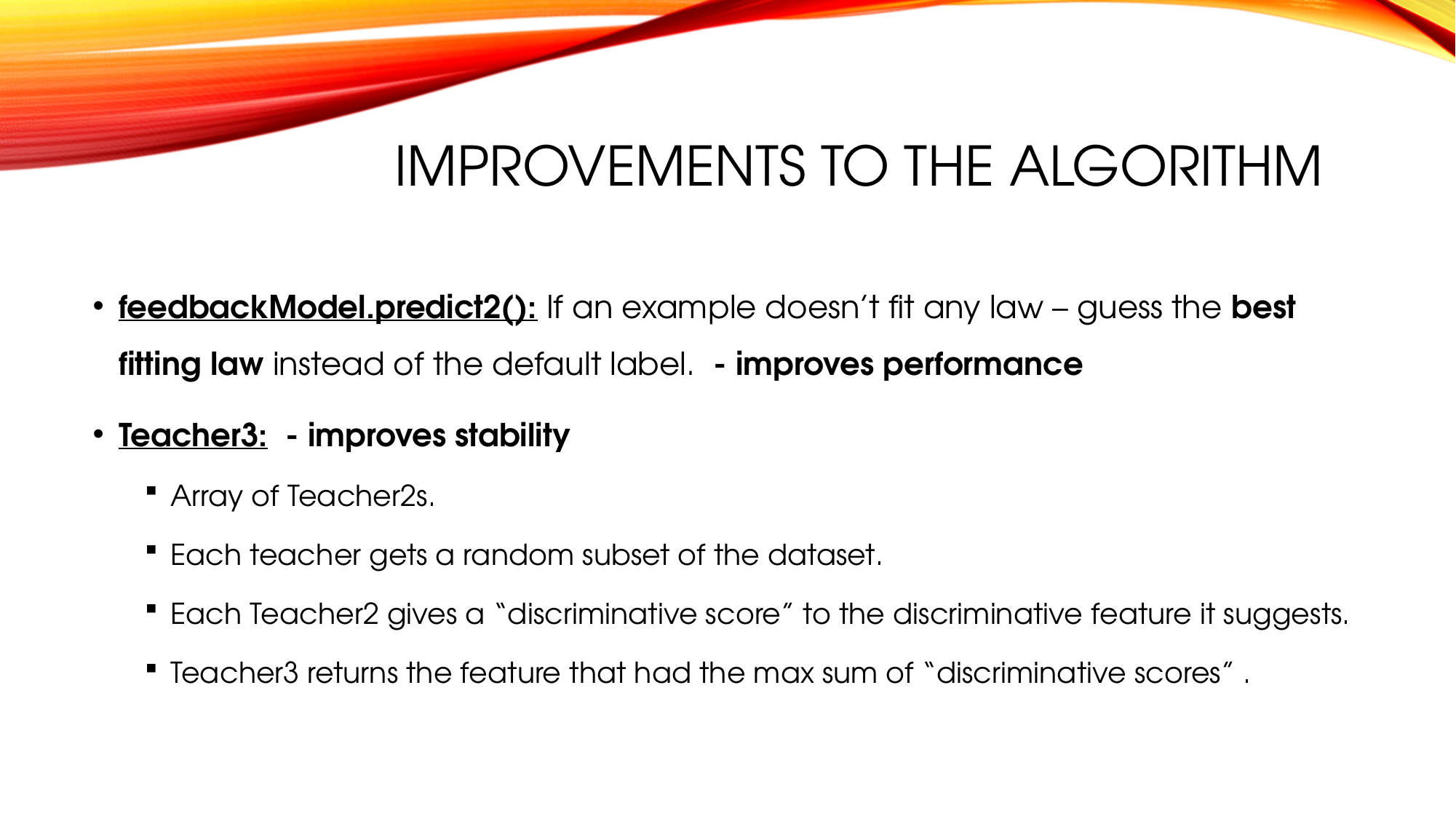

# Improvements to the algorithm
feedbackModel.predict2(): If an example doesn’t fit any law – guess the best fitting law instead of the default label.  - improves performance
Teacher3:  - improves stability
Array of Teacher2s.
Each teacher gets a random subset of the dataset.
Each Teacher2 gives a “discriminative score” to the discriminative feature it suggests.
Teacher3 returns the feature that had the max sum of “discriminative scores” .